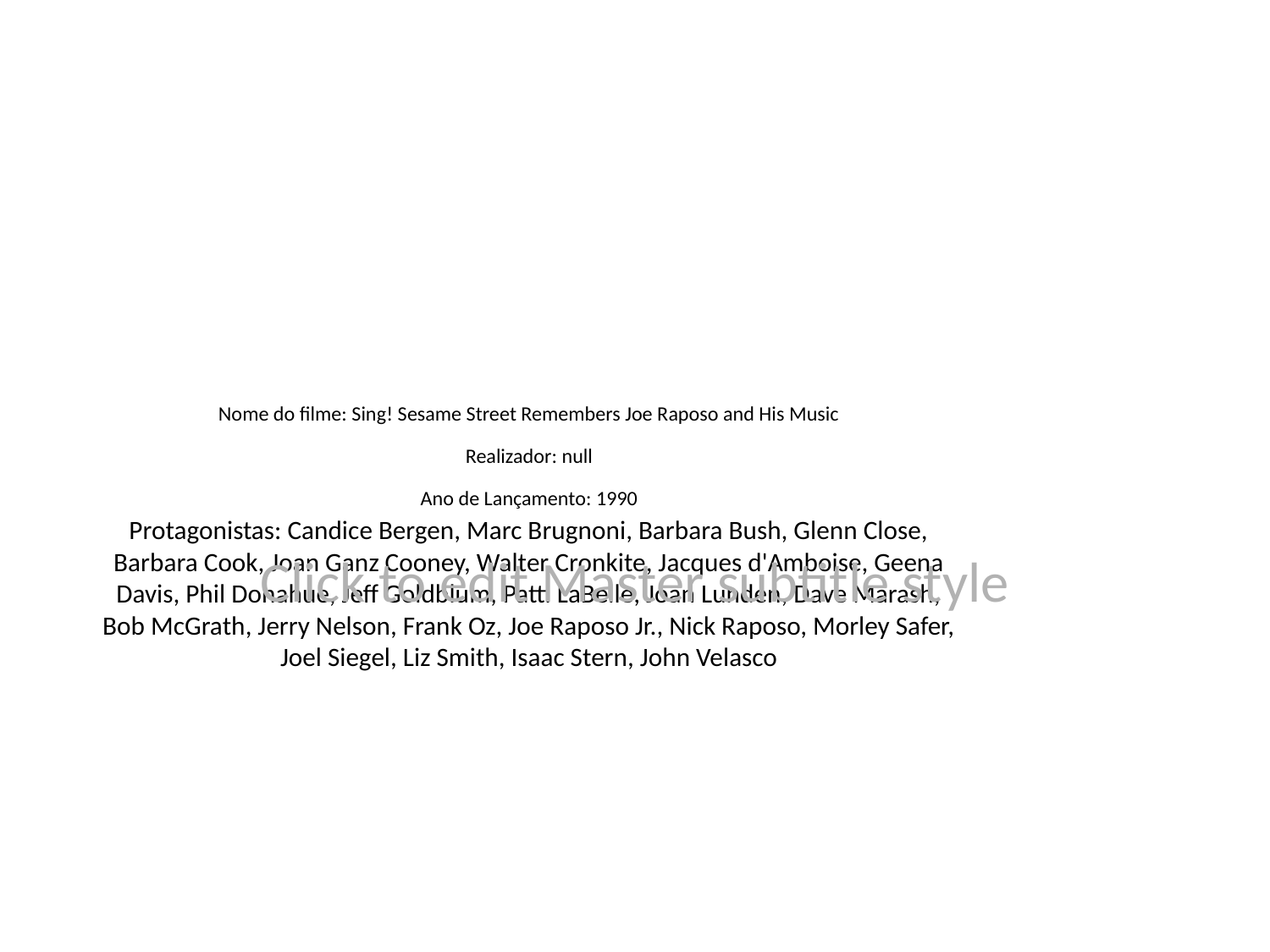

# Nome do filme: Sing! Sesame Street Remembers Joe Raposo and His Music
Realizador: null
Ano de Lançamento: 1990
Protagonistas: Candice Bergen, Marc Brugnoni, Barbara Bush, Glenn Close, Barbara Cook, Joan Ganz Cooney, Walter Cronkite, Jacques d'Amboise, Geena Davis, Phil Donahue, Jeff Goldblum, Patti LaBelle, Joan Lunden, Dave Marash, Bob McGrath, Jerry Nelson, Frank Oz, Joe Raposo Jr., Nick Raposo, Morley Safer, Joel Siegel, Liz Smith, Isaac Stern, John Velasco
Click to edit Master subtitle style